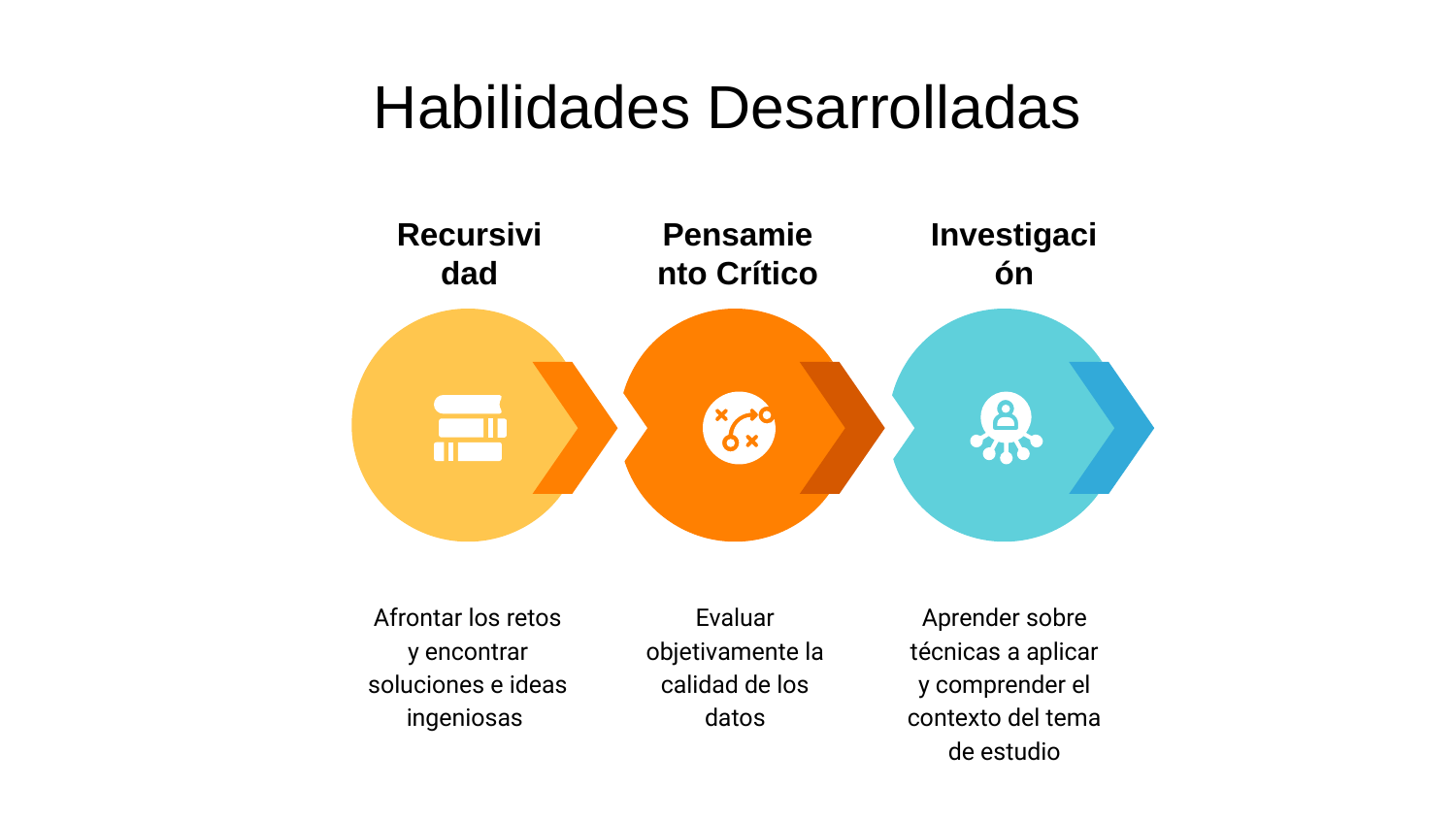

# Habilidades Desarrolladas
Recursividad
Pensamiento Crítico
Investigación

Afrontar los retos y encontrar soluciones e ideas ingeniosas
Evaluar objetivamente la calidad de los datos
Aprender sobre técnicas a aplicar y comprender el contexto del tema de estudio